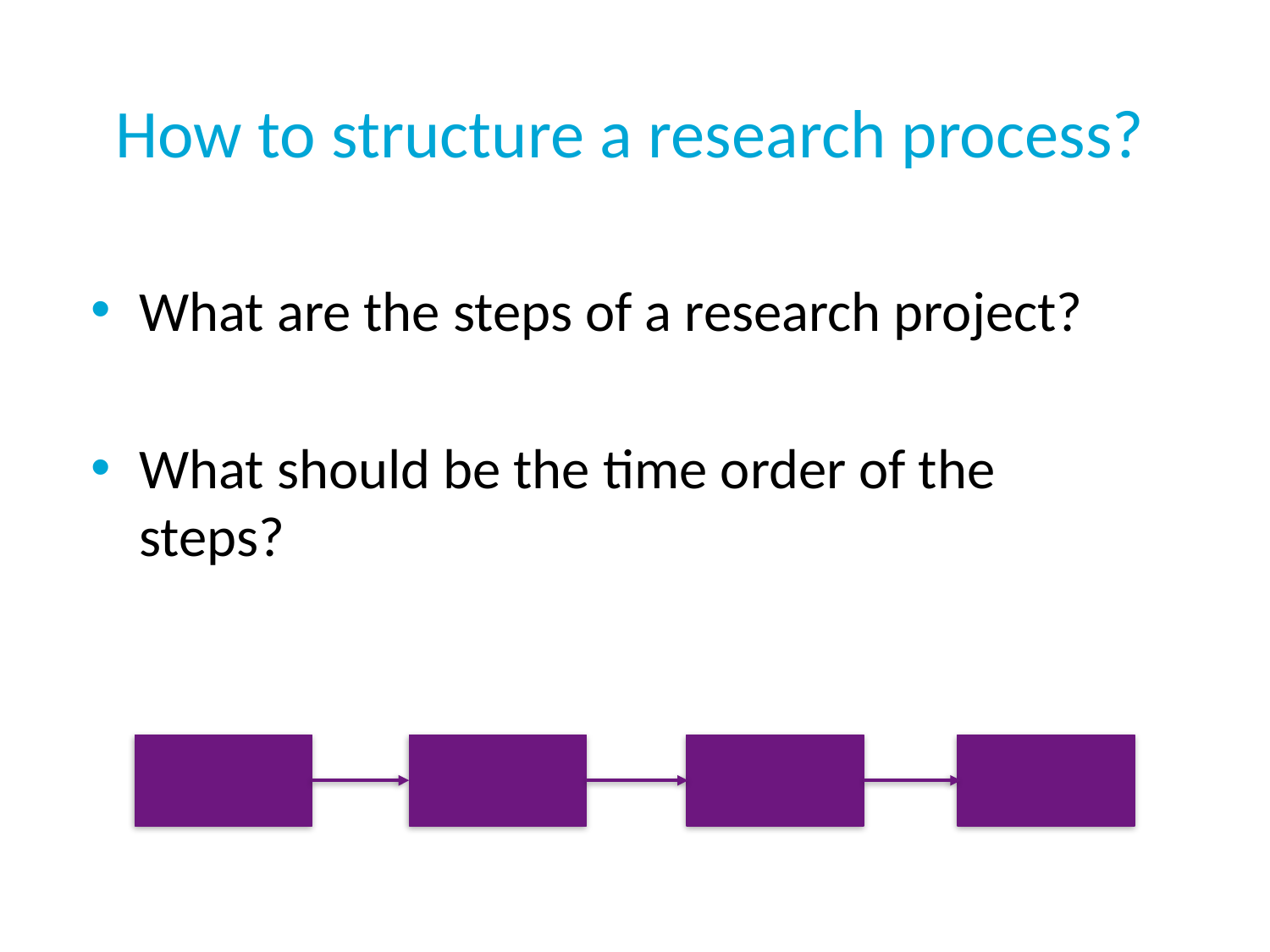

# How to structure a research process?
What are the steps of a research project?

What should be the time order of the steps?